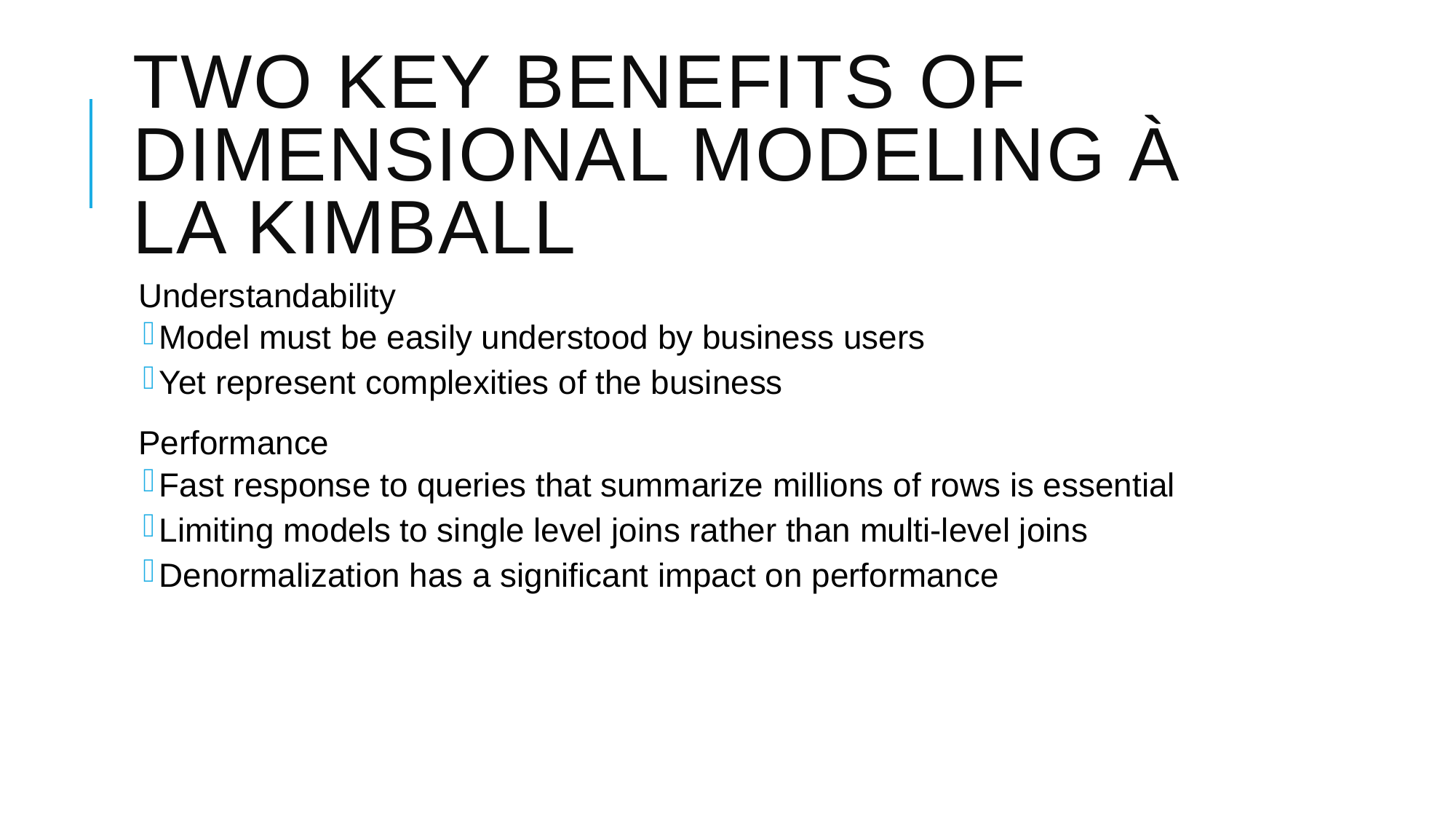

# Two Key Benefits of Dimensional Modeling à la Kimball
Understandability
Model must be easily understood by business users
Yet represent complexities of the business
Performance
Fast response to queries that summarize millions of rows is essential
Limiting models to single level joins rather than multi-level joins
Denormalization has a significant impact on performance